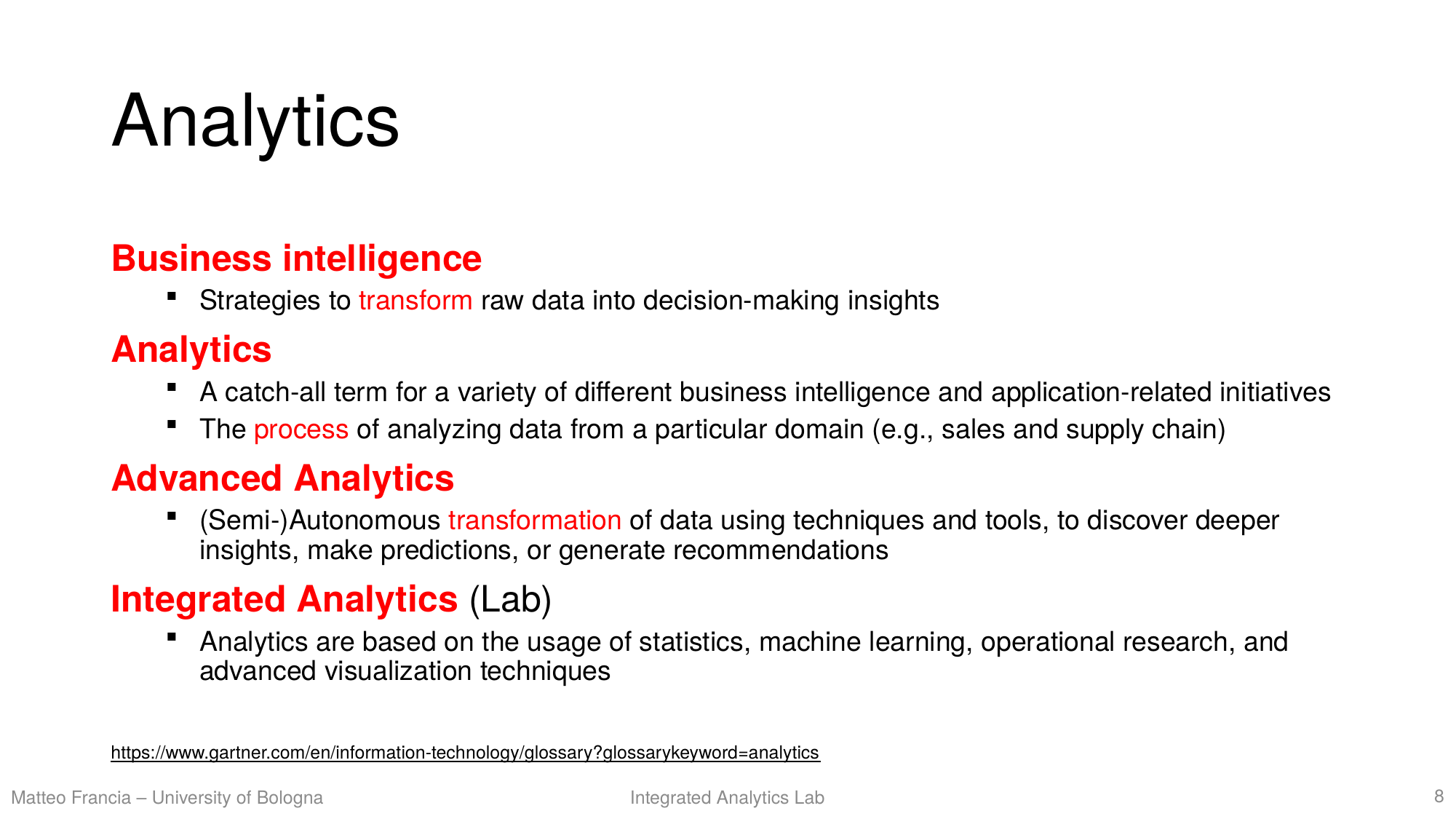

# Analytics
Business intelligence
Strategies to transform raw data into decision-making insights
Analytics
A catch-all term for a variety of different business intelligence and application-related initiatives
The process of analyzing data from a particular domain (e.g., sales and supply chain)
Advanced Analytics
(Semi-)Autonomous transformation of data using techniques and tools, to discover deeper insights, make predictions, or generate recommendations
Integrated Analytics (Lab)
Analytics are based on the usage of statistics, machine learning, operational research, and advanced visualization techniques
https://www.gartner.com/en/information-technology/glossary?glossarykeyword=analytics
8
Matteo Francia – University of Bologna